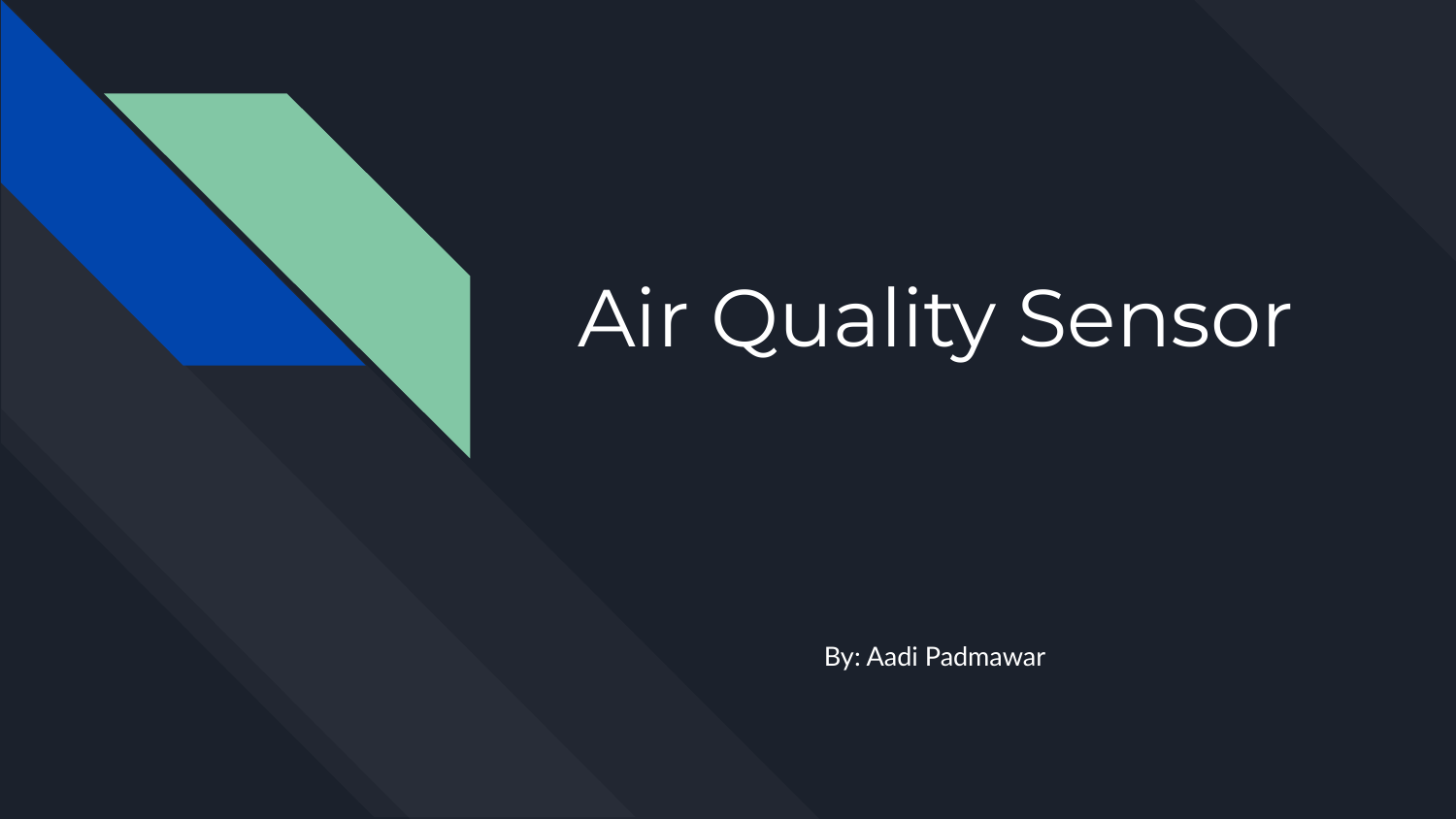

# Air Quality Sensor
By: Aadi Padmawar